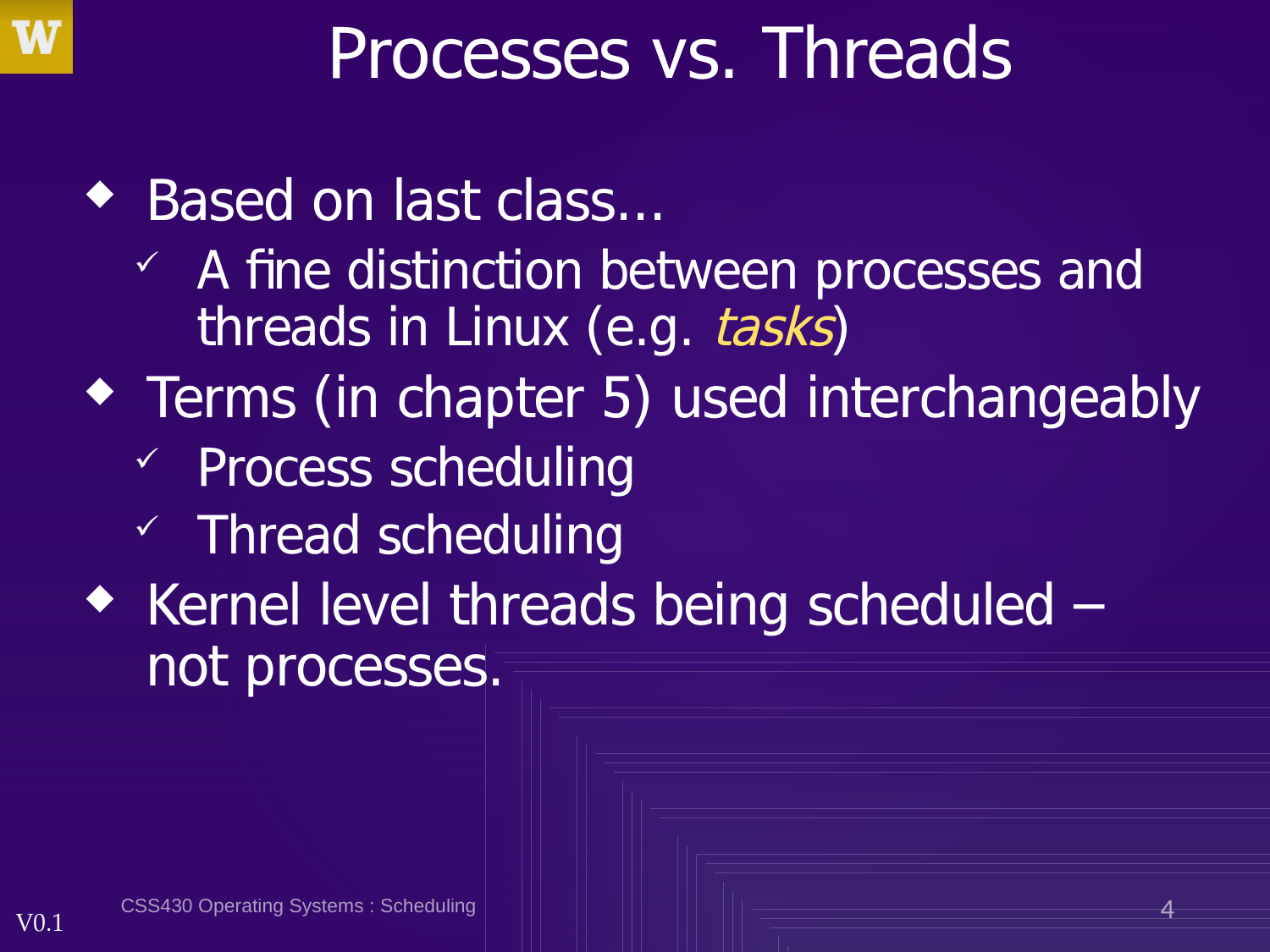

# Processes vs. Threads
Based on last class...
A fine distinction between processes and threads in Linux (e.g. tasks)
Terms (in chapter 5) used interchangeably
Process scheduling
Thread scheduling
Kernel level threads being scheduled – not processes.
CSS430 Operating Systems : Scheduling
4